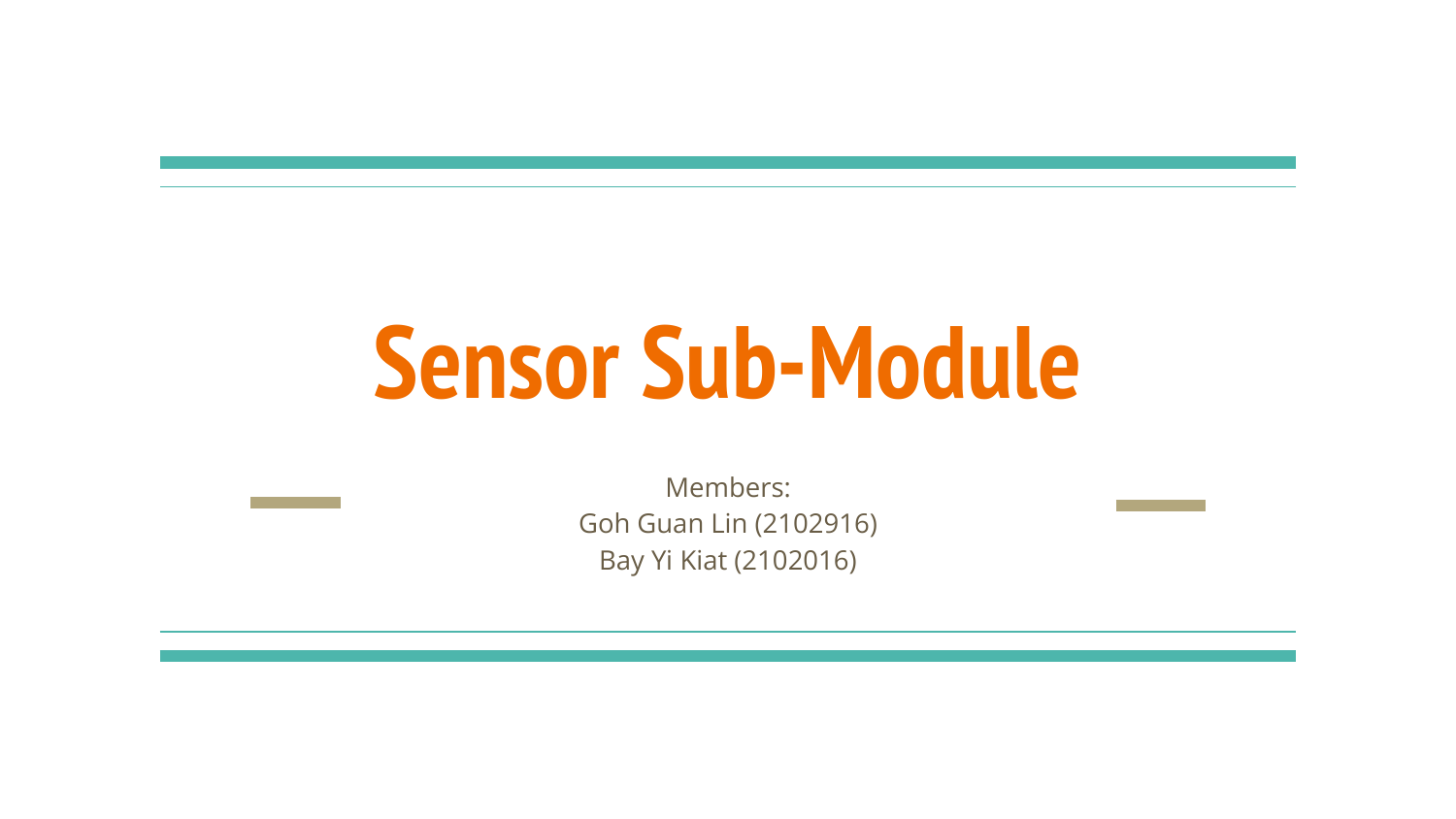

# Sensor Sub-Module
Members:
Goh Guan Lin (2102916)
Bay Yi Kiat (2102016)